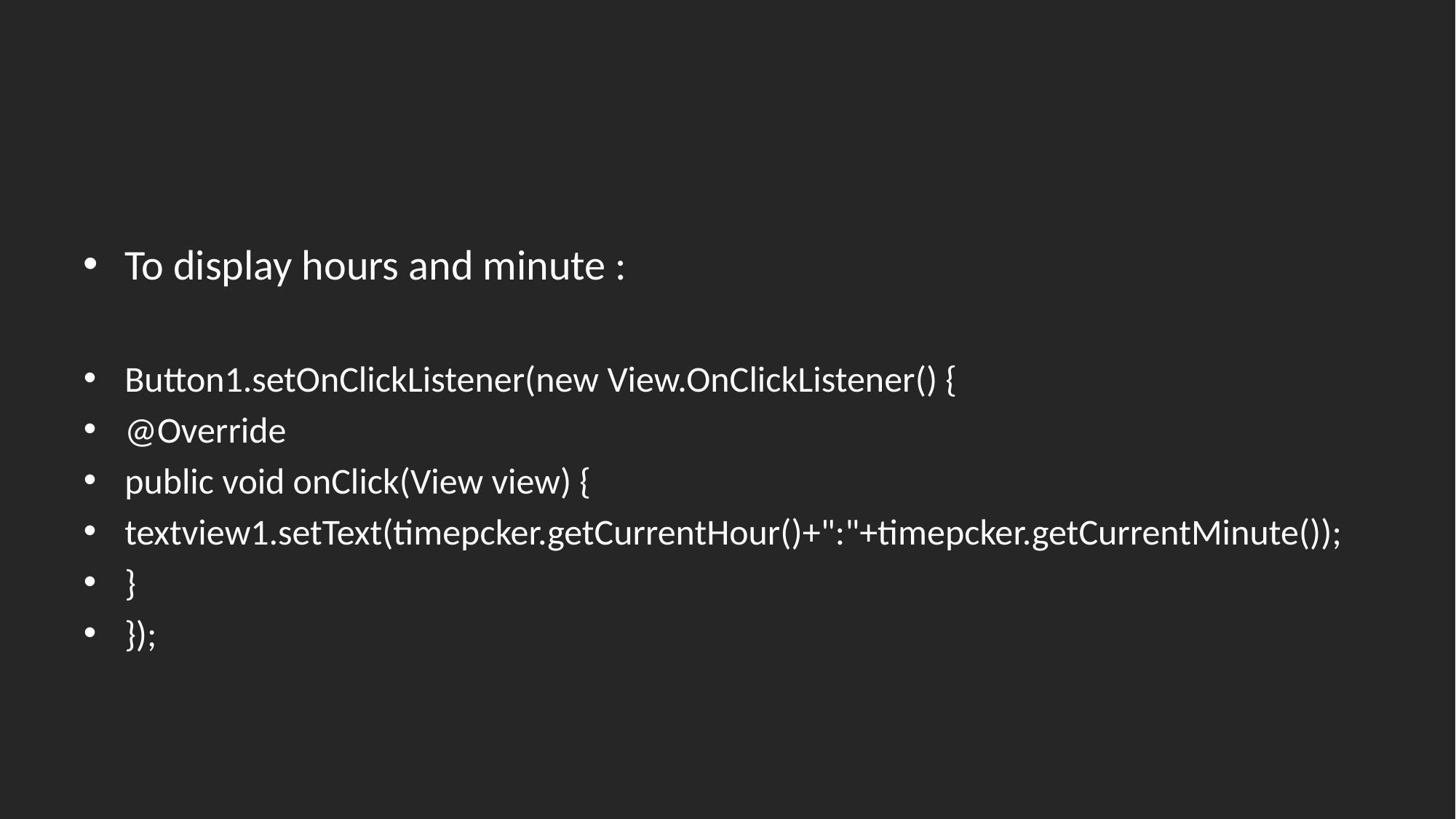

#

To display hours and minute :

Button1.setOnClickListener(new View.OnClickListener() {
@Override
public void onClick(View view) {
textview1.setText(timepcker.getCurrentHour()+":"+timepcker.getCurrentMinute());
}
});